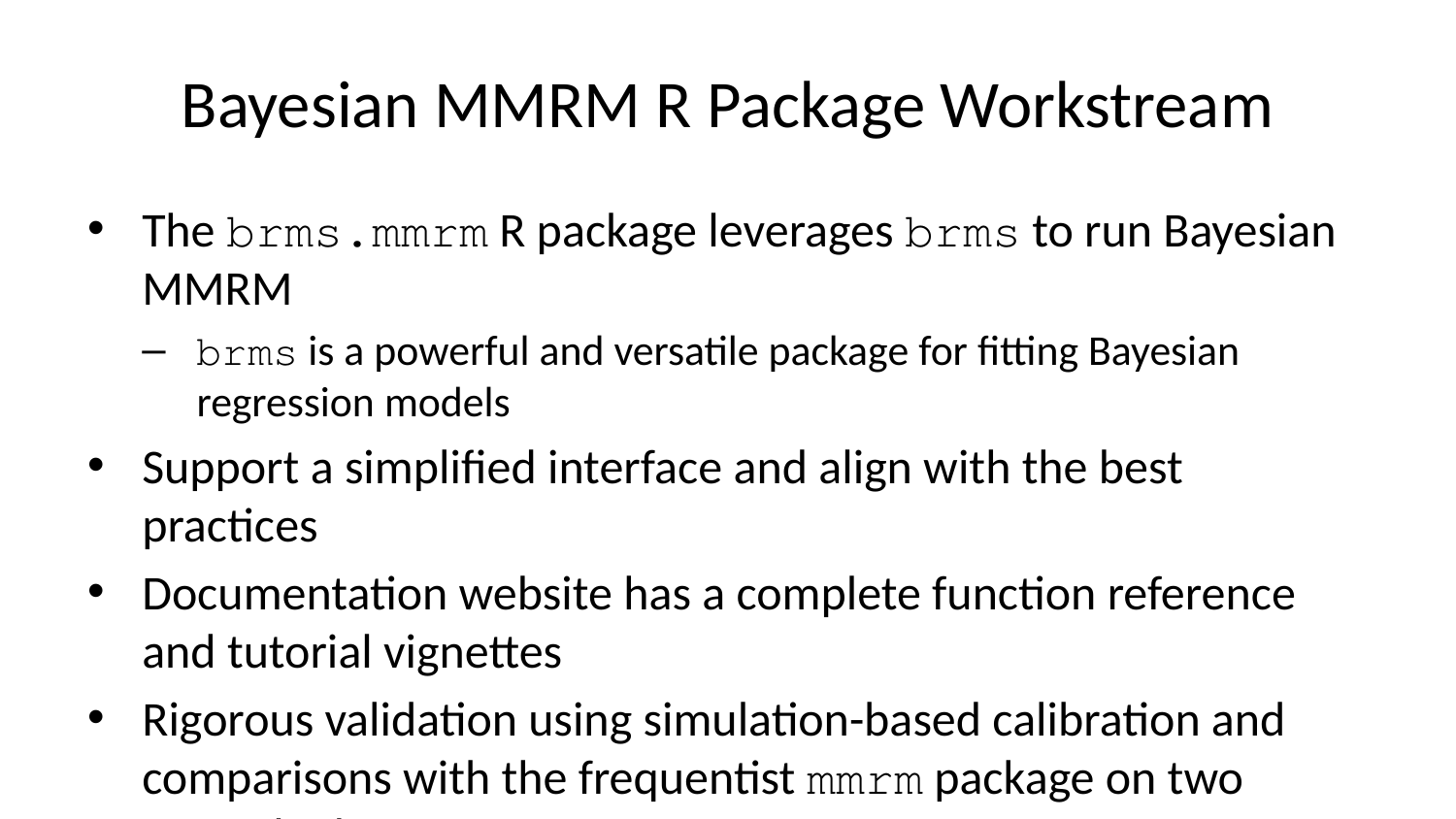

# Bayesian MMRM R Package Workstream
The brms.mmrm R package leverages brms to run Bayesian MMRM
brms is a powerful and versatile package for fitting Bayesian regression models
Support a simplified interface and align with the best practices
Documentation website has a complete function reference and tutorial vignettes
Rigorous validation using simulation-based calibration and comparisons with the frequentist mmrm package on two example datasets